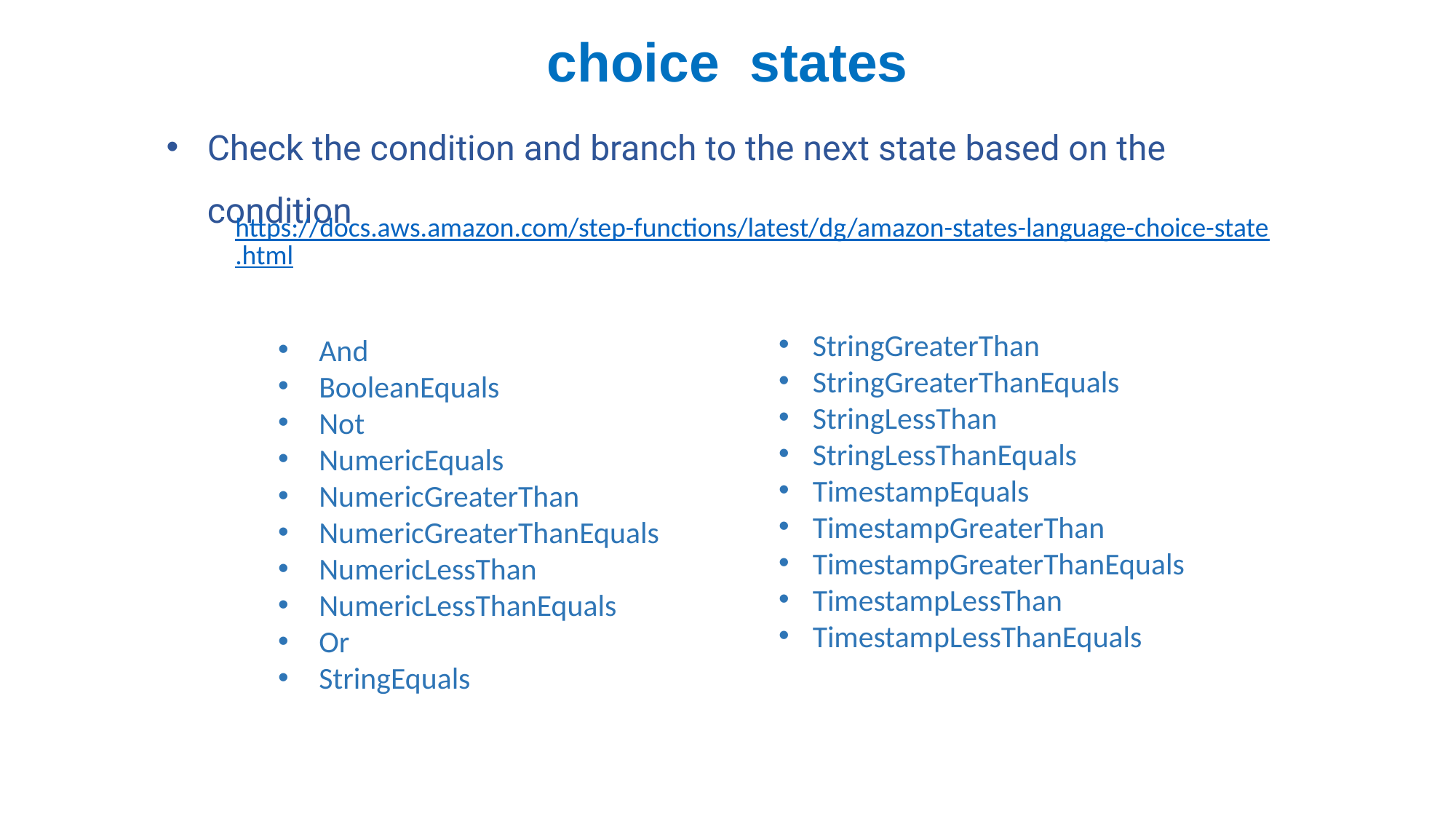

choice  states
Check the condition and branch to the next state based on the condition
https://docs.aws.amazon.com/step-functions/latest/dg/amazon-states-language-choice-state.html
StringGreaterThan
StringGreaterThanEquals
StringLessThan
StringLessThanEquals
TimestampEquals
TimestampGreaterThan
TimestampGreaterThanEquals
TimestampLessThan
TimestampLessThanEquals
And
BooleanEquals
Not
NumericEquals
NumericGreaterThan
NumericGreaterThanEquals
NumericLessThan
NumericLessThanEquals
Or
StringEquals